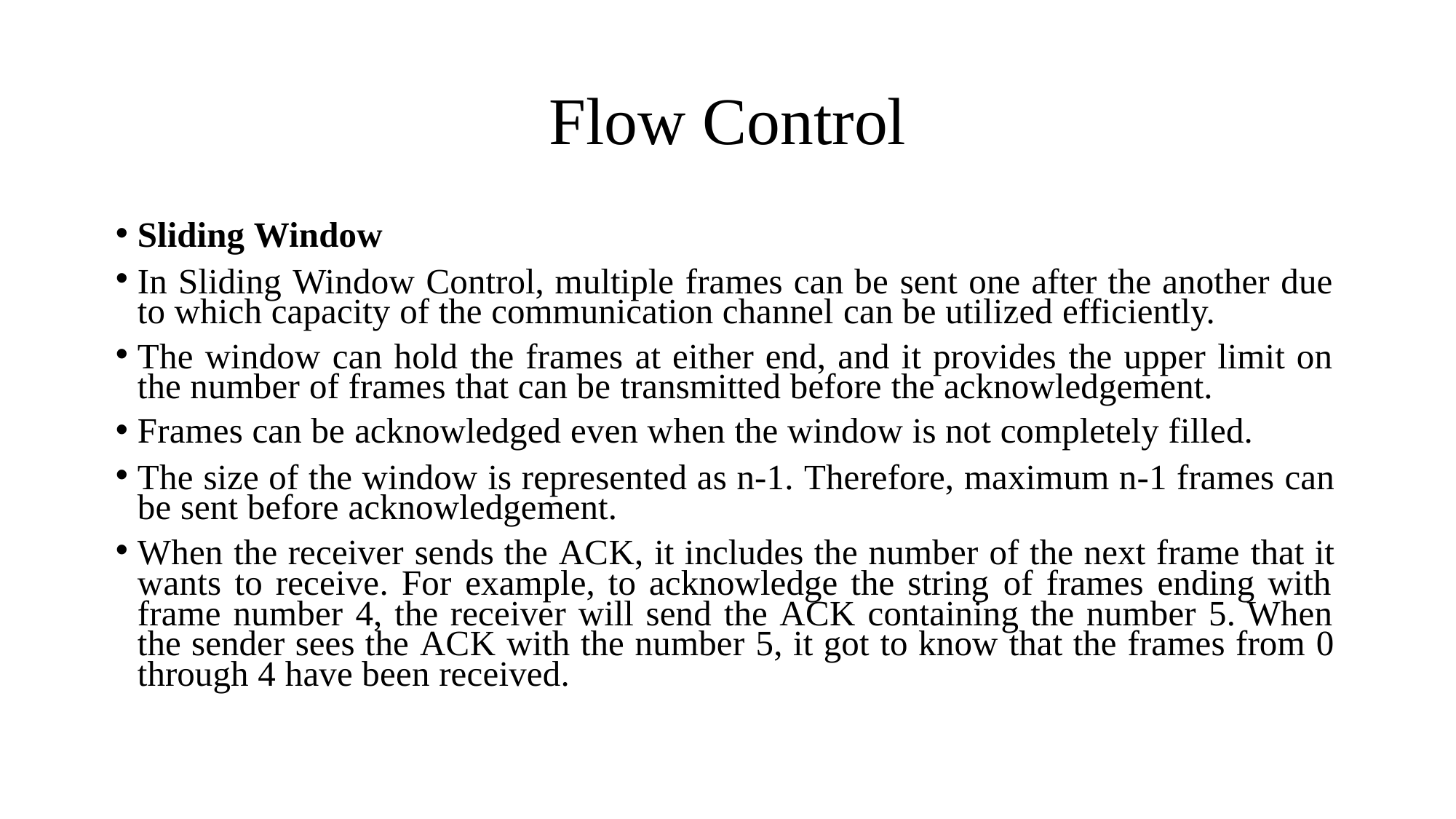

# Flow Control
Sliding Window
In Sliding Window Control, multiple frames can be sent one after the another due  to which capacity of the communication channel can be utilized efficiently.
The window can hold the frames at either end, and it provides the upper limit on  the number of frames that can be transmitted before the acknowledgement.
Frames can be acknowledged even when the window is not completely filled.
The size of the window is represented as n-1. Therefore, maximum n-1 frames can  be sent before acknowledgement.
When the receiver sends the ACK, it includes the number of the next frame that it  wants to receive. For example, to acknowledge the string of frames ending with  frame number 4, the receiver will send the ACK containing the number 5. When  the sender sees the ACK with the number 5, it got to know that the frames from 0  through 4 have been received.